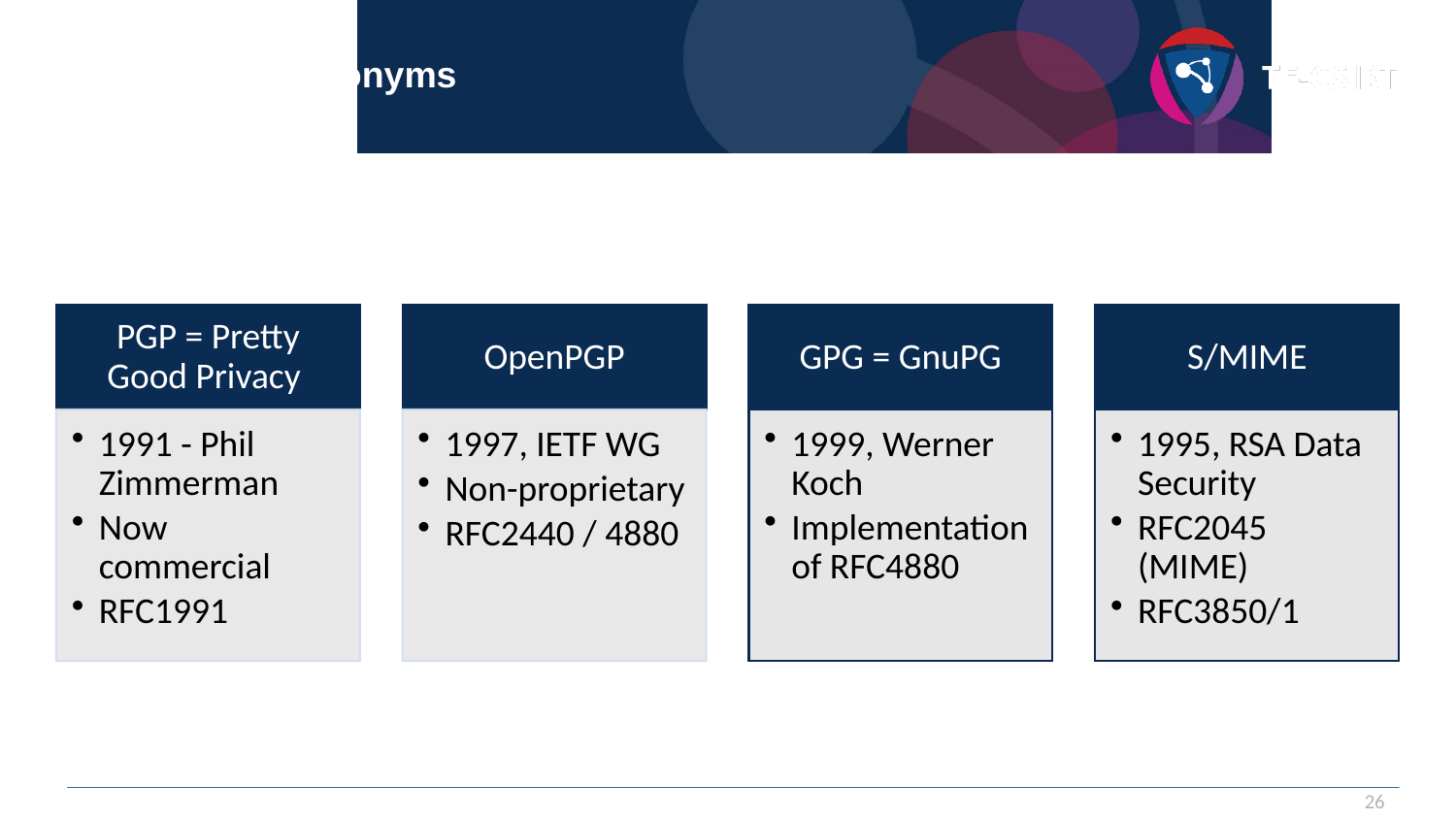

# History and Acronyms
PGP = Pretty Good Privacy
1991 - Phil Zimmerman
Now commercial
RFC1991
OpenPGP
1997, IETF WG
Non-proprietary
RFC2440 / 4880
GPG = GnuPG
1999, Werner Koch
Implementation of RFC4880
S/MIME
1995, RSA Data Security
RFC2045 (MIME)
RFC3850/1
26